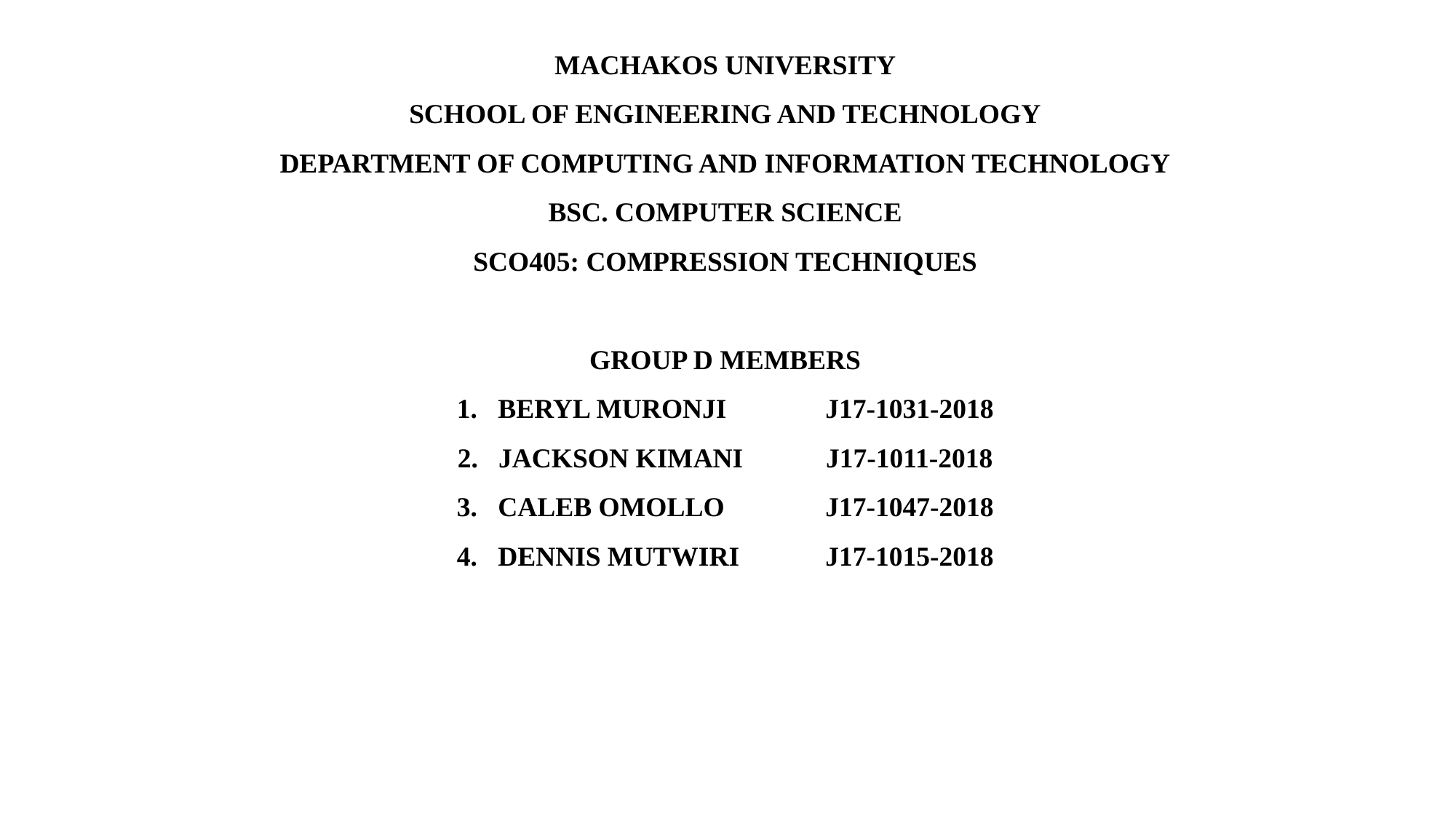

MACHAKOS UNIVERSITY
SCHOOL OF ENGINEERING AND TECHNOLOGY
DEPARTMENT OF COMPUTING AND INFORMATION TECHNOLOGY
BSC. COMPUTER SCIENCE
 SCO405: COMPRESSION TECHNIQUES

GROUP D MEMBERS
BERYL MURONJI	J17-1031-2018
JACKSON KIMANI	J17-1011-2018
CALEB OMOLLO	J17-1047-2018
DENNIS MUTWIRI	J17-1015-2018